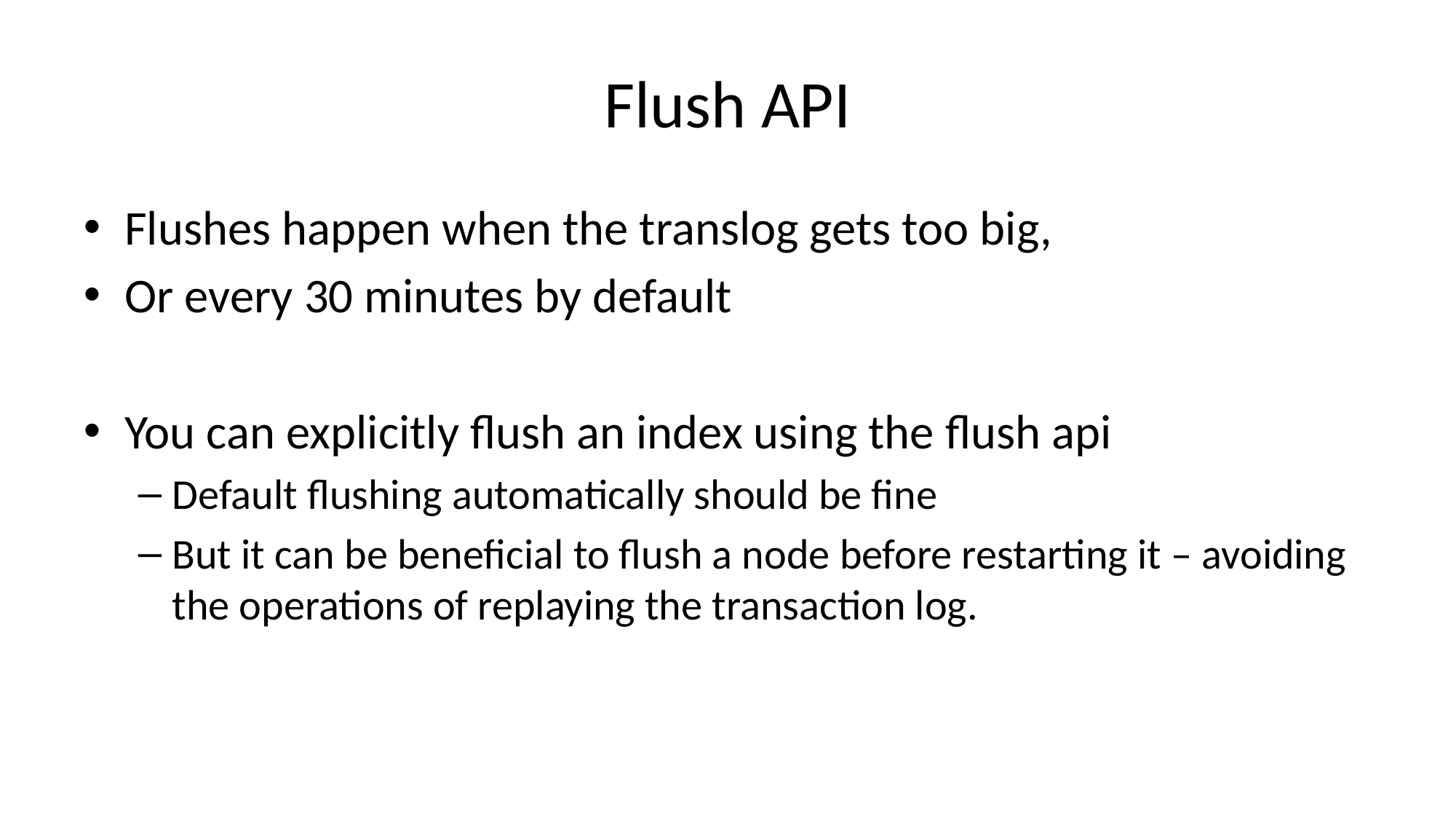

# Flush API
Flushes happen when the translog gets too big,
Or every 30 minutes by default

You can explicitly flush an index using the flush api
Default flushing automatically should be fine
But it can be beneficial to flush a node before restarting it – avoiding the operations of replaying the transaction log.